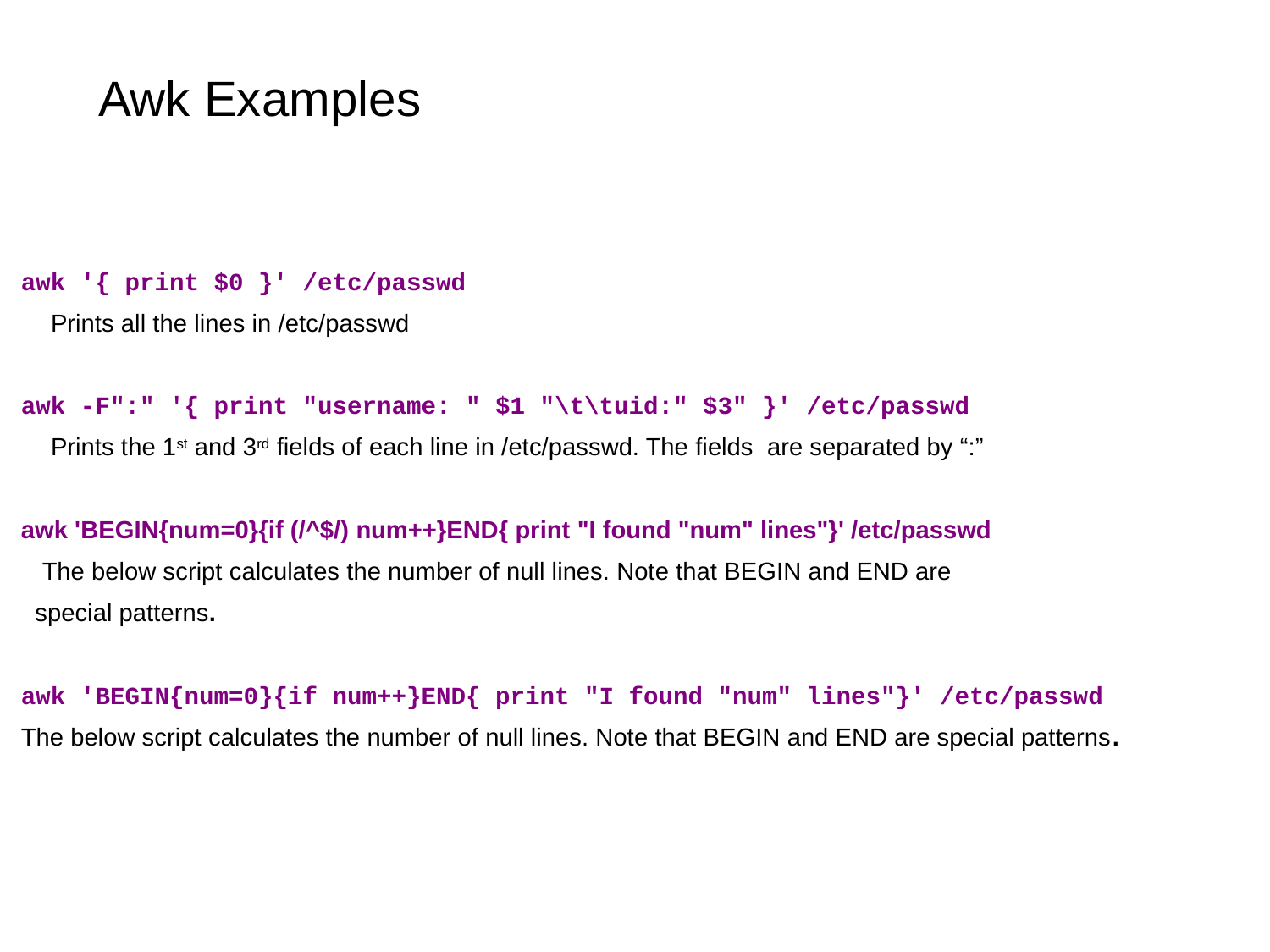

# Awk Examples
awk '{ print $0 }' /etc/passwd
  Prints all the lines in /etc/passwd

awk -F":" '{ print "username: " $1 "\t\tuid:" $3" }' /etc/passwd
  Prints the 1st and 3rd fields of each line in /etc/passwd. The fields  are separated by “:”

awk 'BEGIN{num=0}{if (/^$/) num++}END{ print "I found "num" lines"}' /etc/passwd
   The below script calculates the number of null lines. Note that BEGIN and END are
  special patterns.

awk 'BEGIN{num=0}{if num++}END{ print "I found "num" lines"}' /etc/passwd
The below script calculates the number of null lines. Note that BEGIN and END are special patterns.